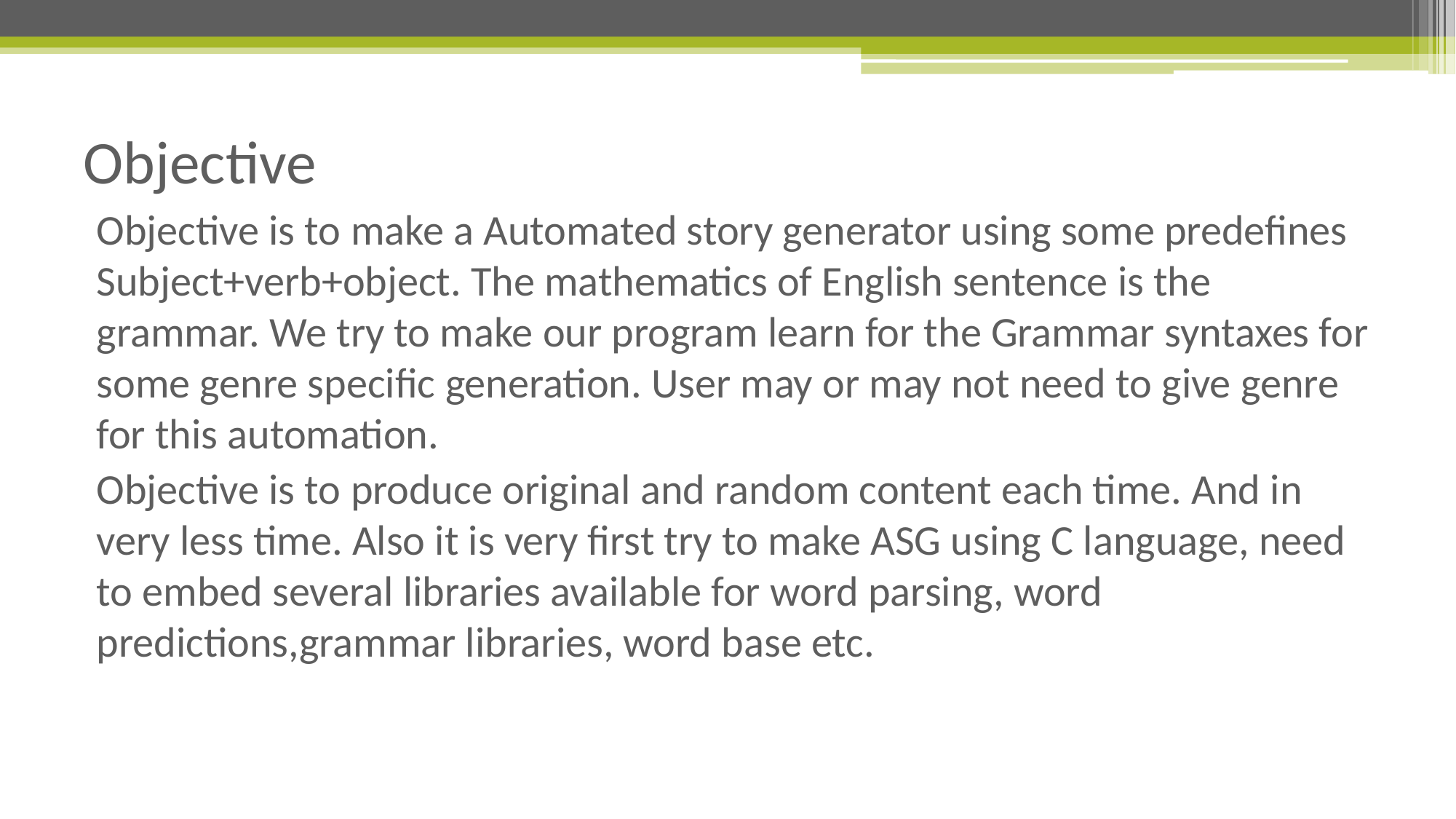

# Objective
Objective is to make a Automated story generator using some predefines Subject+verb+object. The mathematics of English sentence is the grammar. We try to make our program learn for the Grammar syntaxes for some genre specific generation. User may or may not need to give genre for this automation.
Objective is to produce original and random content each time. And in very less time. Also it is very first try to make ASG using C language, need to embed several libraries available for word parsing, word predictions,grammar libraries, word base etc.